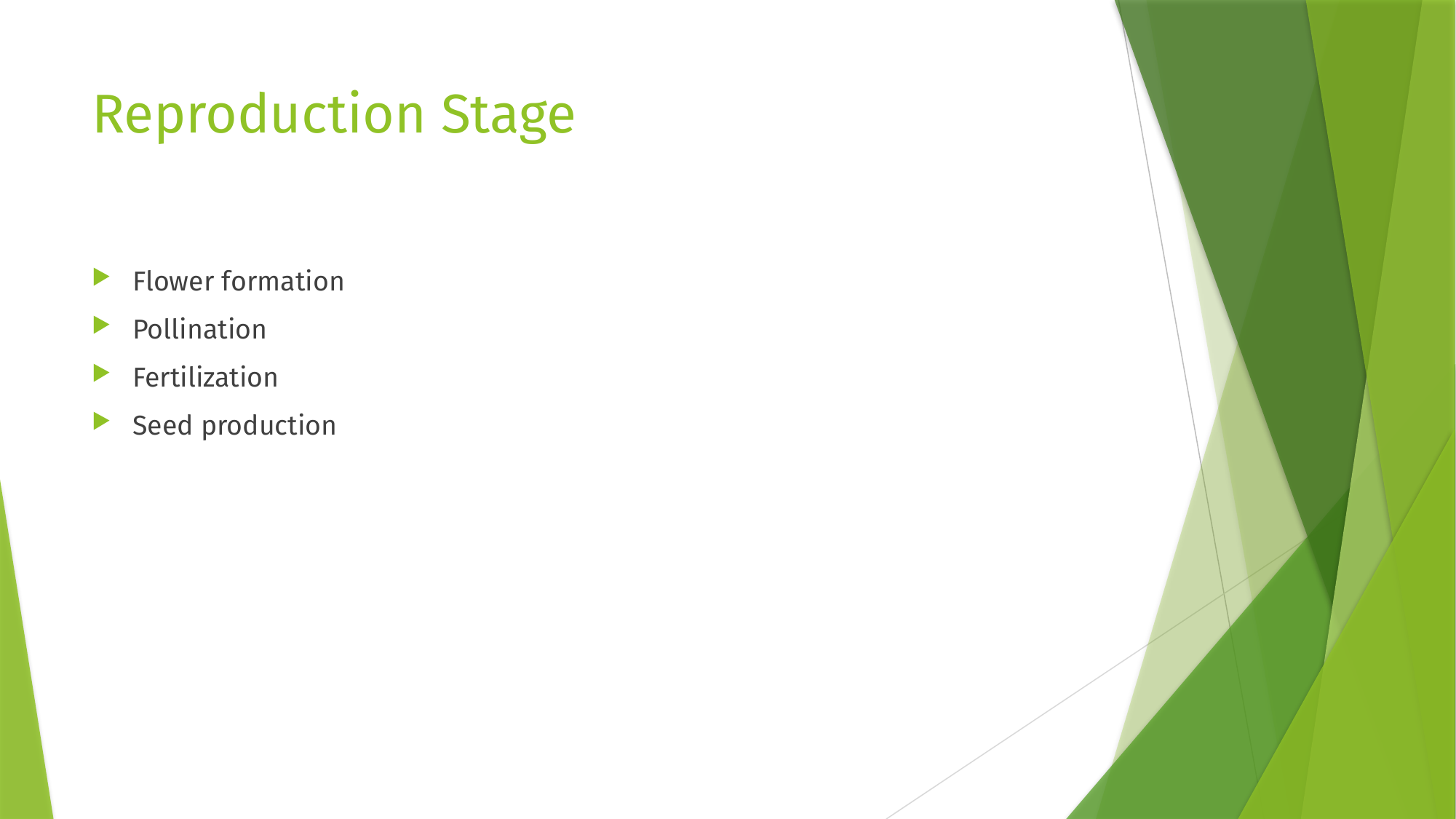

# Reproduction Stage
Flower formation
Pollination
Fertilization
Seed production